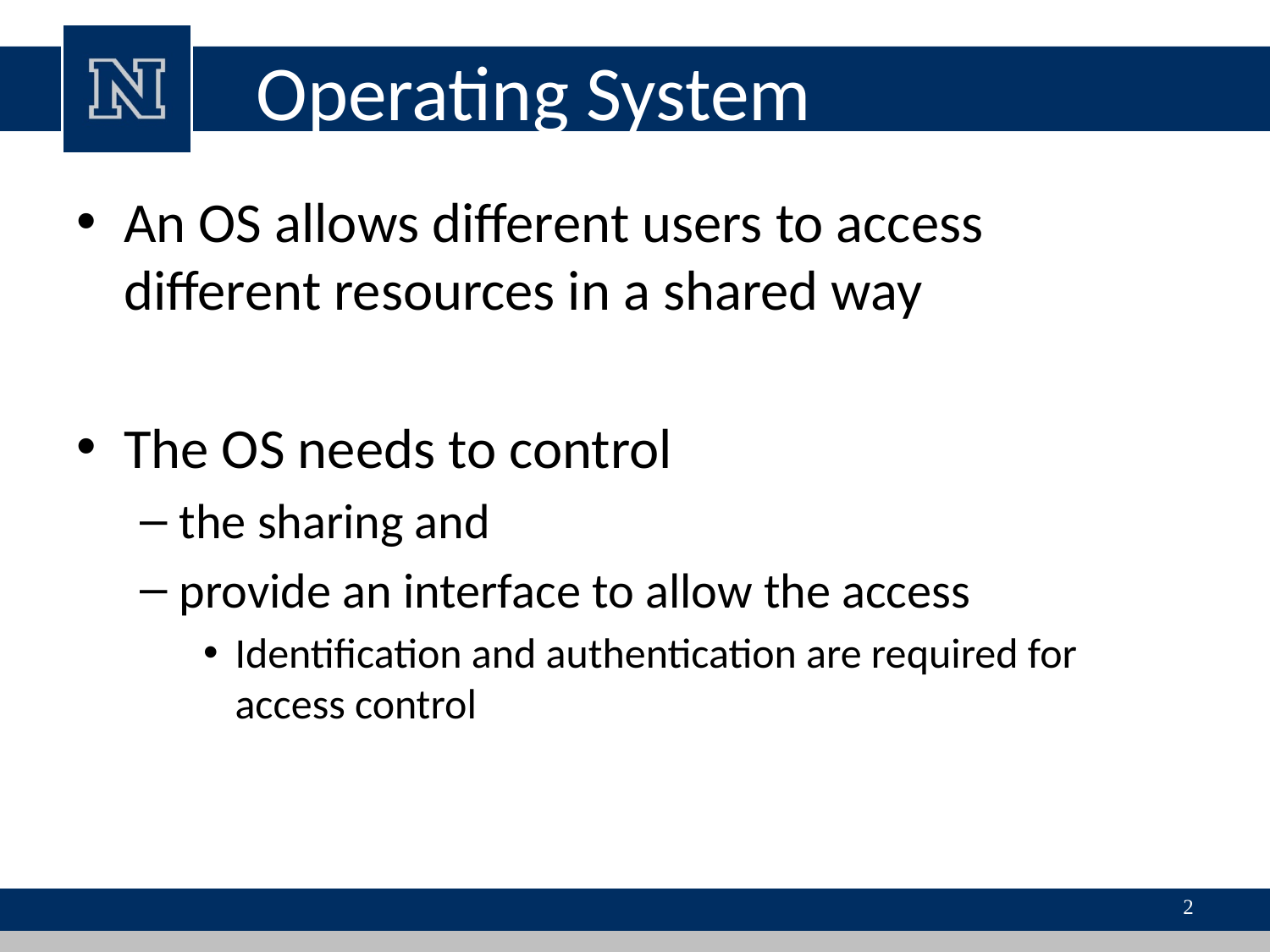

# Operating System
An OS allows different users to access different resources in a shared way

The OS needs to control
the sharing and
provide an interface to allow the access
Identification and authentication are required for access control
2